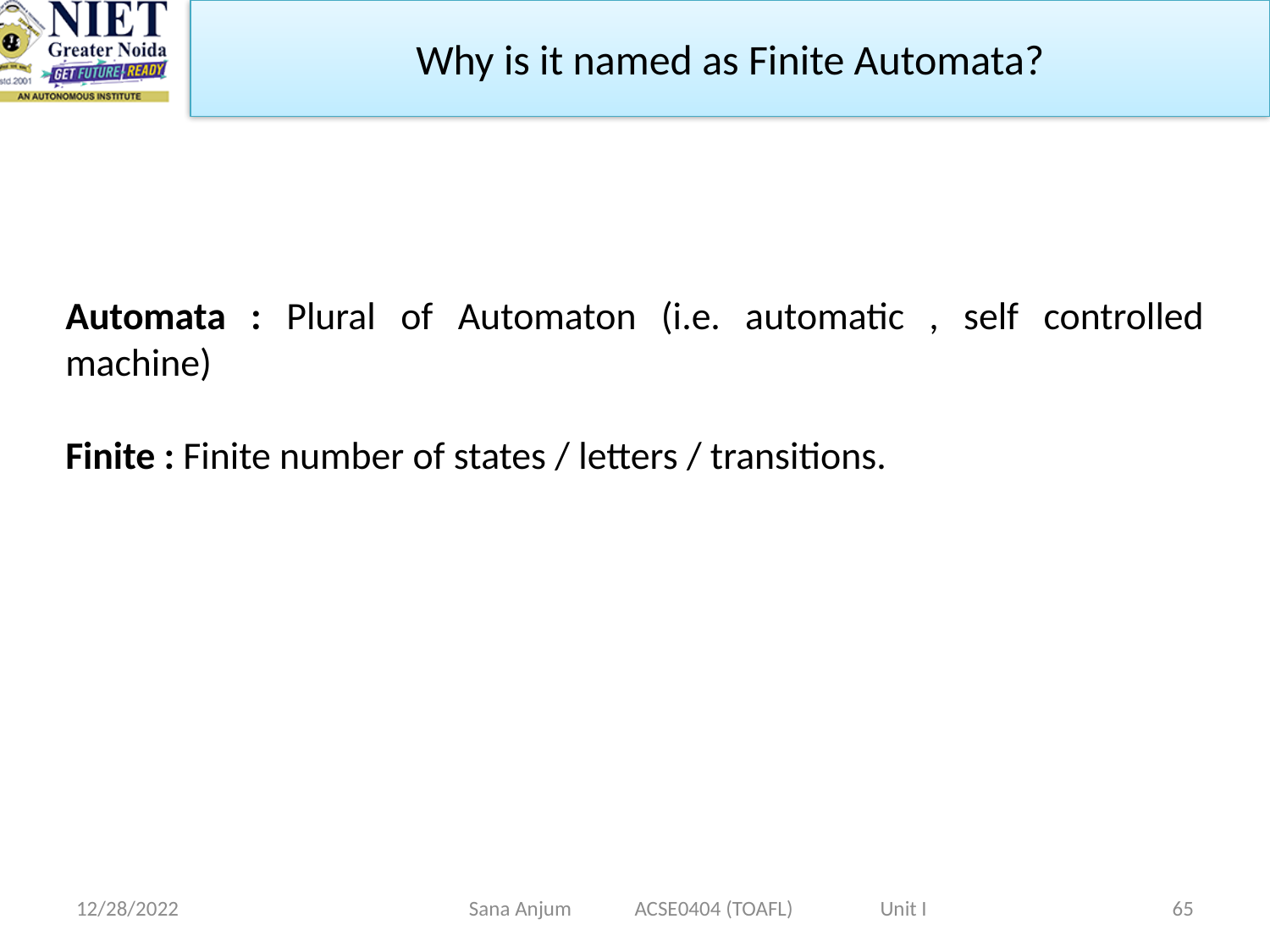

Why is it named as Finite Automata?
Automata : Plural of Automaton (i.e. automatic , self controlled machine)

Finite : Finite number of states / letters / transitions.

12/28/2022
Sana Anjum             ACSE0404 (TOAFL)                  Unit I
65